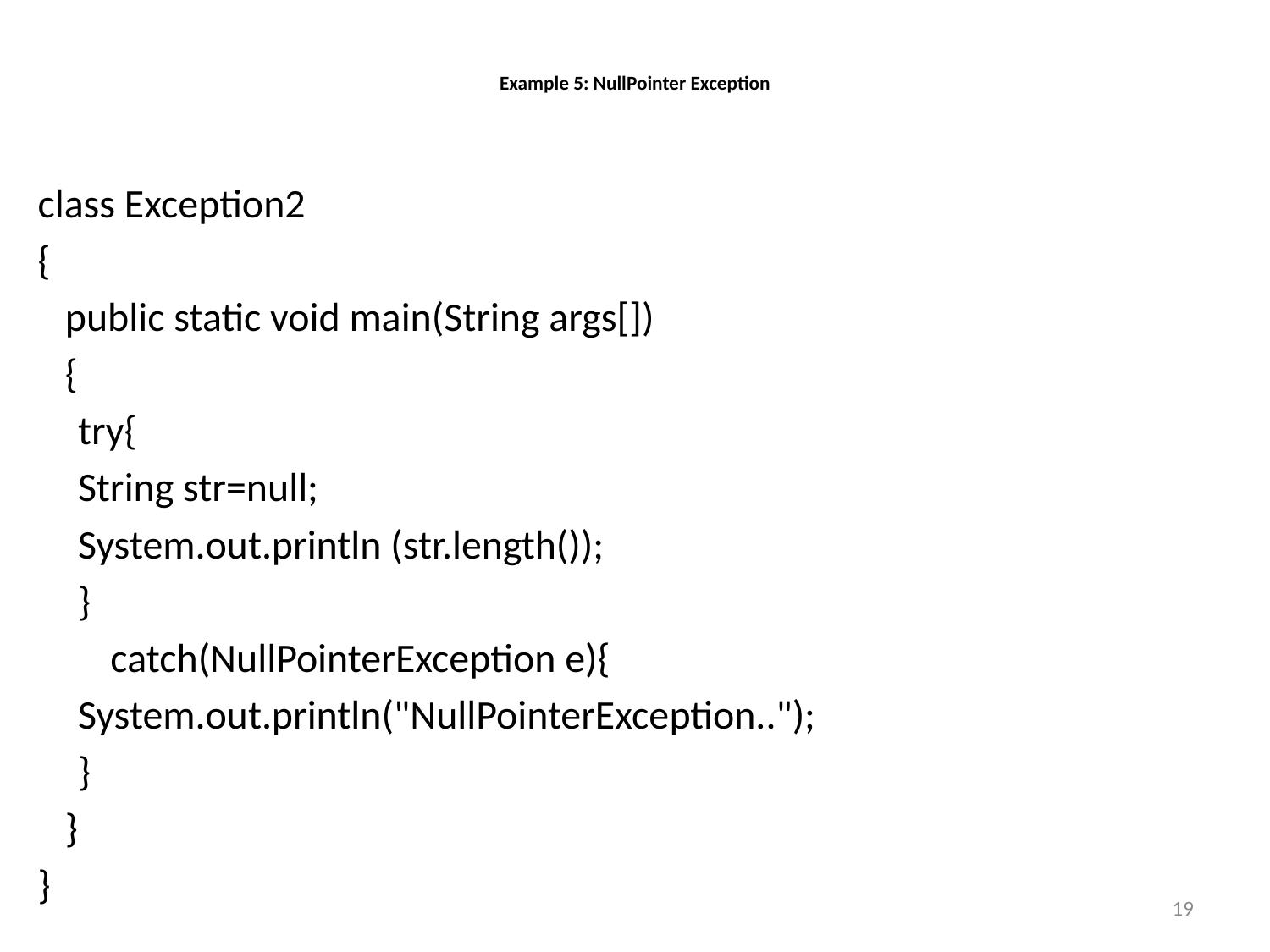

# Example 5: NullPointer Exception
class Exception2
{
   public static void main(String args[])
   {
	try{
		String str=null;
		System.out.println (str.length());
	}
        catch(NullPointerException e){
		System.out.println("NullPointerException..");
	}
   }
}
19